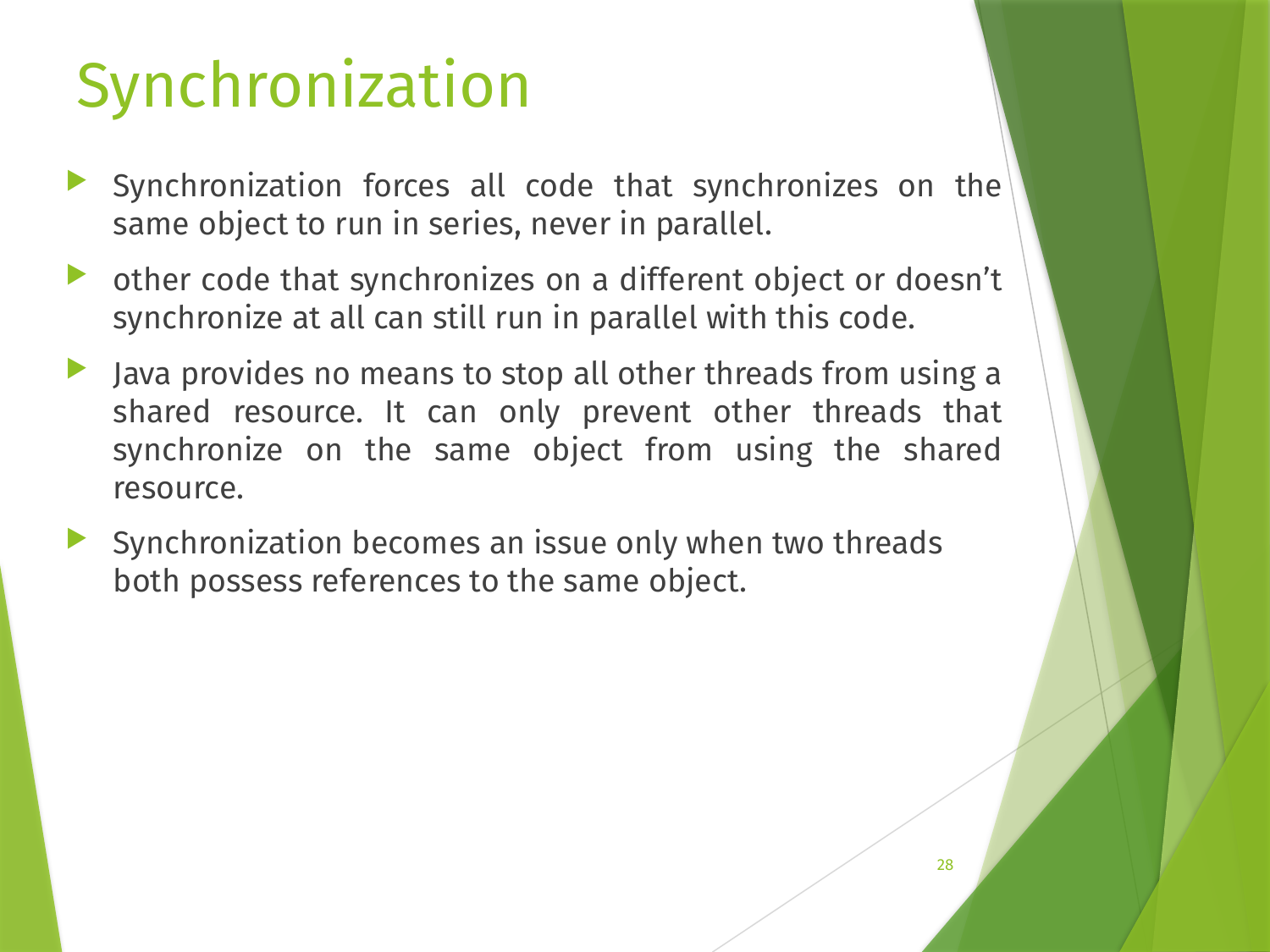

# Synchronization
Synchronization forces all code that synchronizes on the same object to run in series, never in parallel.
other code that synchronizes on a different object or doesn’t synchronize at all can still run in parallel with this code.
Java provides no means to stop all other threads from using a shared resource. It can only prevent other threads that synchronize on the same object from using the shared resource.
Synchronization becomes an issue only when two threads both possess references to the same object.

28